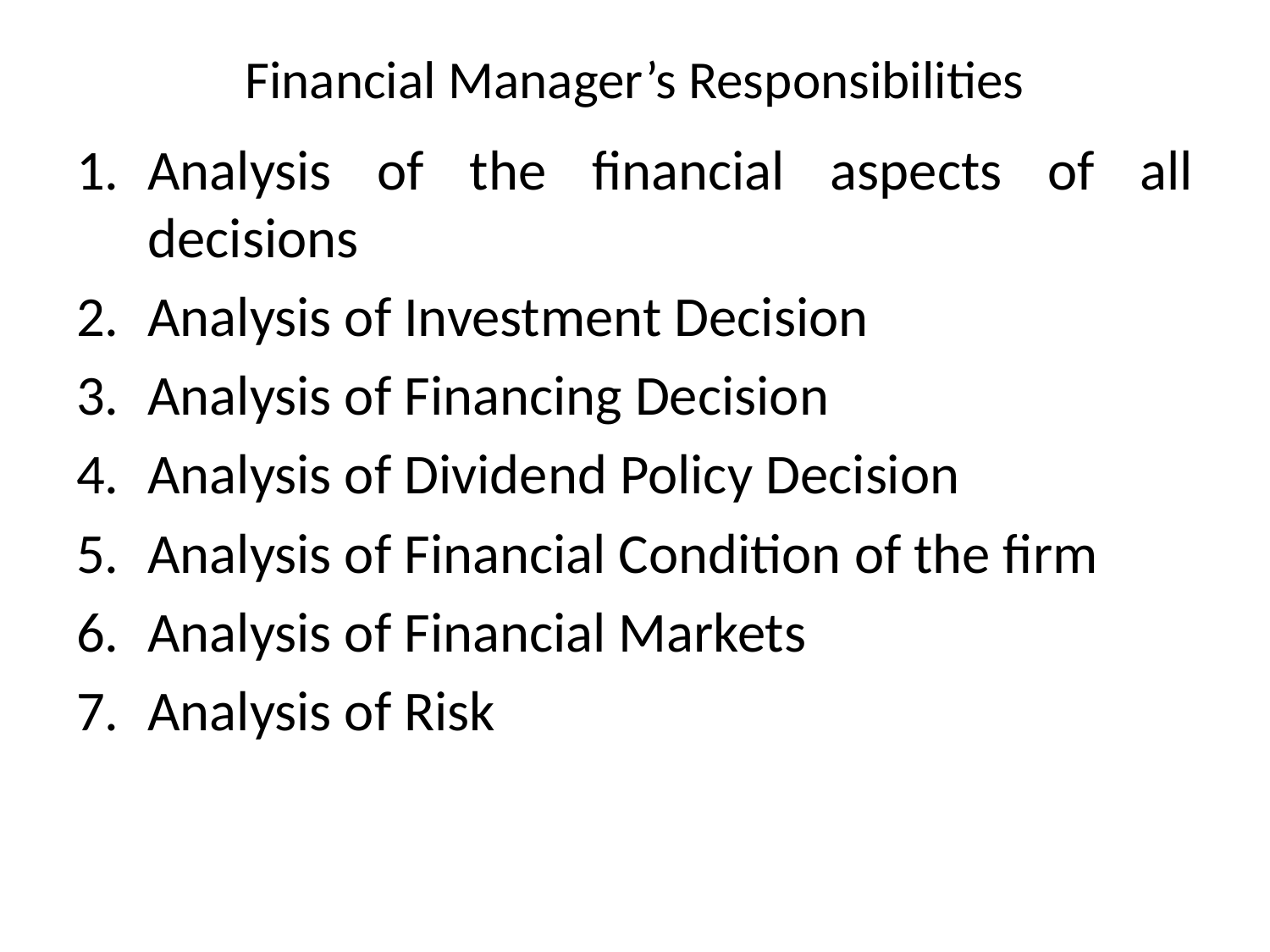

# Financial Manager’s Responsibilities
Analysis of the financial aspects of all decisions
Analysis of Investment Decision
Analysis of Financing Decision
Analysis of Dividend Policy Decision
Analysis of Financial Condition of the firm
Analysis of Financial Markets
Analysis of Risk